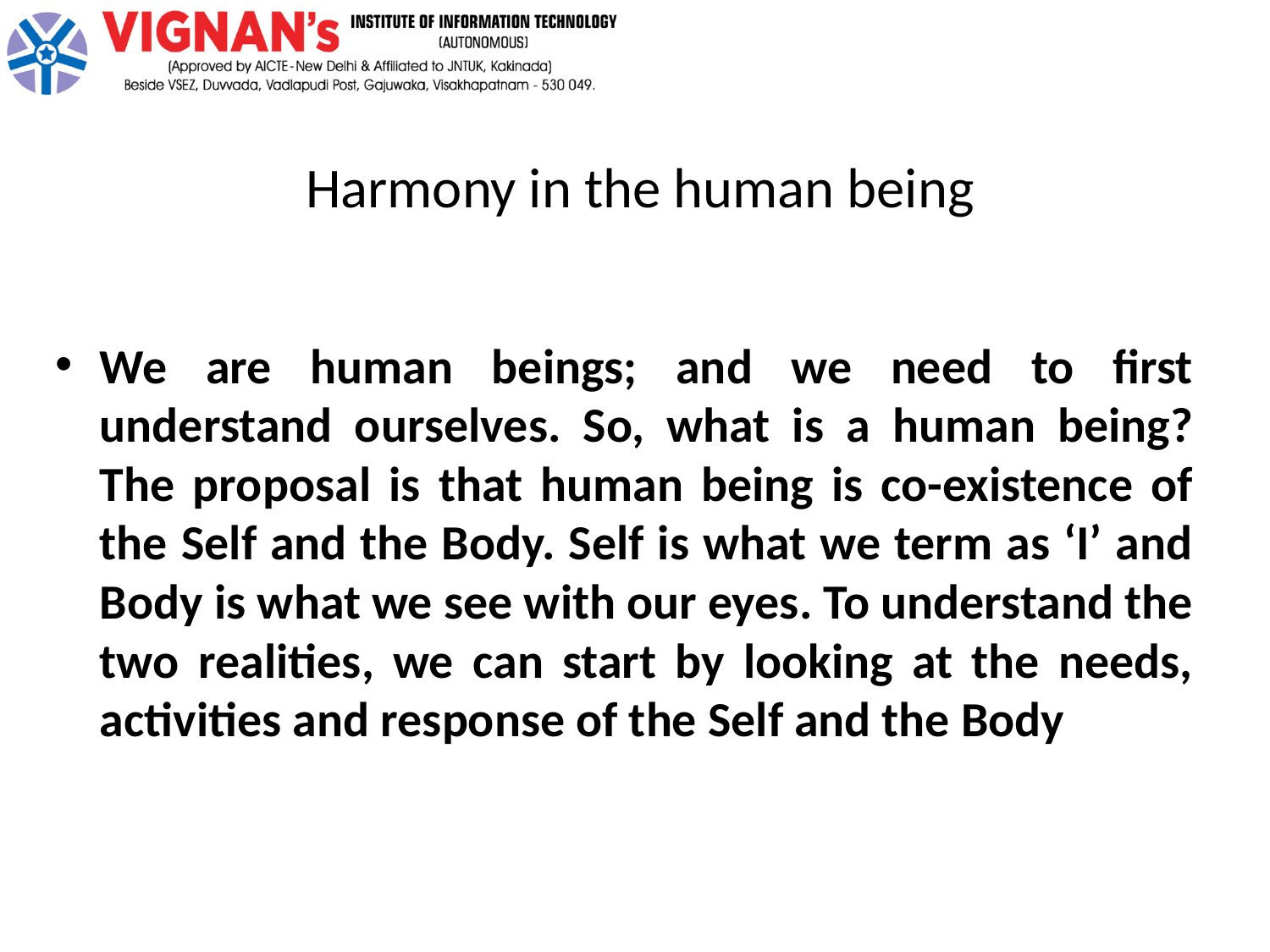

# Harmony in the human being
We are human beings; and we need to first understand ourselves. So, what is a human being? The proposal is that human being is co-existence of the Self and the Body. Self is what we term as ‘I’ and Body is what we see with our eyes. To understand the two realities, we can start by looking at the needs, activities and response of the Self and the Body